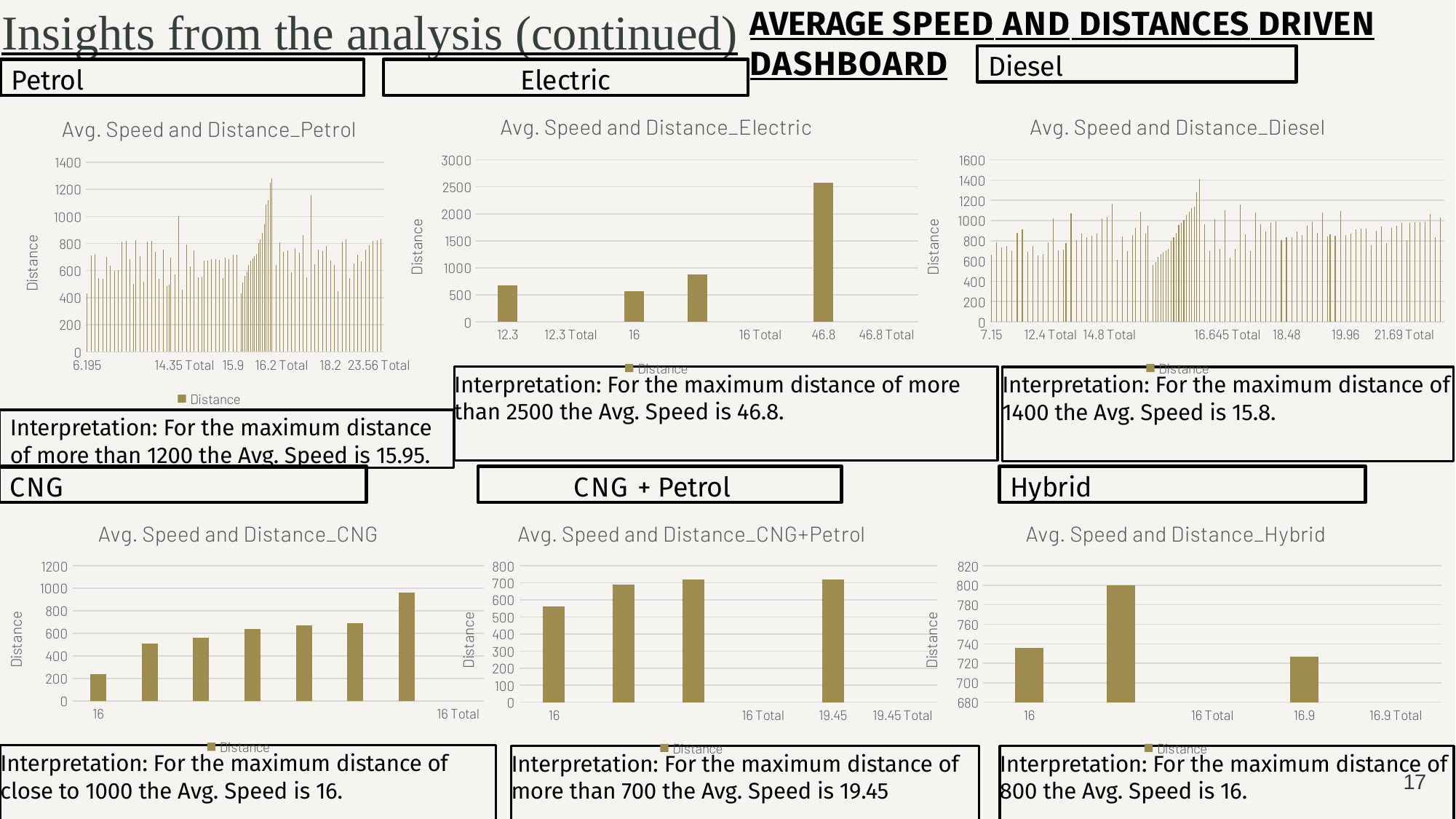

# Insights from the analysis (continued)
AVERAGE SPEED AND DISTANCES DRIVEN DASHBOARD
Diesel
Petrol
Electric

### Chart: Avg. Speed and Distance_Electric

| Category | Distance |
|---|---|
| 12.3 | 676.5 |
| 12.3 Total | None |
| 16 | 560.0 |
|  | 880.0 |
| 16 Total | None |
| 46.8 | 2574.0 |
| 46.8 Total | None |

### Chart: Avg. Speed and Distance_Diesel

| Category | Distance |
|---|---|
| 7.15 | 664.95 |
| 7.15 Total | None |
| 9 | 783.0 |
| 9 Total | None |
| 9.16 | 732.8 |
| 9.16 Total | None |
| 9.305 | 744.4 |
| 9.305 Total | None |
| 9.95 | 696.5 |
| 9.95 Total | None |
| 10.96 | 876.8000000000001 |
| 10.96 Total | None |
| 11.45 | 916.0 |
| 11.45 Total | None |
| 11.5 | 690.0 |
| 11.5 Total | None |
| 11.9 | 749.7 |
| 11.9 Total | None |
| 11.95 | 657.25 |
| 11.95 Total | None |
| 12.15 | 668.2499999999999 |
| 12.15 Total | None |
| 12.4 | 781.2 |
| 12.4 Total | None |
| 12.725 | 1018.0000000000001 |
| 12.725 Total | None |
| 12.8 | 704.0 |
| 12.8 Total | None |
| 13 | 715.0 |
|  | 780.0 |
| 13 Total | None |
| 13.395 | 1071.6 |
| 13.395 Total | None |
| 13.45 | 807.0 |
| 13.45 Total | None |
| 13.765 | 867.195 |
| 13.765 Total | None |
| 13.9 | 834.0 |
| 13.9 Total | None |
| 14.18 | 850.8 |
| 14.18 Total | None |
| 14.505 | 870.3000000000001 |
| 14.505 Total | None |
| 14.6 | 1022.0000000000001 |
| 14.6 Total | None |
| 14.8 | 1036.0 |
| 14.8 Total | None |
| 14.98 | 1168.44 |
| 14.98 Total | None |
| 15.3 | 612.0 |
| 15.3 Total | None |
| 15.305 | 841.775 |
| 15.305 Total | None |
| 15.5 | 697.5 |
| 15.5 Total | None |
| 15.505 | 852.7750000000001 |
|  | 930.3000000000001 |
| 15.505 Total | None |
| 15.55 | 1088.5 |
| 15.55 Total | None |
| 15.8 | 869.0 |
|  | 948.0 |
| 15.8 Total | None |
| 16 | 560.0 |
|  | 592.0 |
|  | 640.0 |
|  | 672.0 |
|  | 688.0 |
|  | 704.0 |
|  | 720.0 |
|  | 800.0 |
|  | 832.0 |
|  | 880.0 |
|  | 960.0 |
|  | 976.0 |
|  | 1008.0 |
|  | 1056.0 |
|  | 1088.0 |
|  | 1120.0 |
|  | 1136.0 |
|  | 1280.0 |
|  | 1408.0 |
| 16 Total | None |
| 16.045 | 962.6999999999999 |
| 16.045 Total | None |
| 16.3 | 700.9 |
| 16.3 Total | None |
| 16.38 | 1015.56 |
| 16.38 Total | None |
| 16.4 | 721.5999999999999 |
| 16.4 Total | None |
| 16.645 | 1098.57 |
| 16.645 Total | None |
| 17.15 | 634.55 |
| 17.15 Total | None |
| 17.2 | 722.4 |
| 17.2 Total | None |
| 17.28 | 1157.76 |
| 17.28 Total | None |
| 17.32 | 866.0 |
| 17.32 Total | None |
| 17.395 | 695.8 |
| 17.395 Total | None |
| 17.4 | 1078.8 |
| 17.4 Total | None |
| 17.49 | 961.9499999999999 |
| 17.49 Total | None |
| 17.8 | 890.0 |
| 17.8 Total | None |
| 17.815 | 979.8249999999998 |
| 17.815 Total | None |
| 18.11 | 996.05 |
| 18.11 Total | None |
| 18.275 | 804.0999999999999 |
| 18.275 Total | None |
| 18.48 | 831.6 |
| 18.48 Total | None |
| 18.515 | 833.1750000000001 |
| 18.515 Total | None |
| 18.625 | 894.0 |
| 18.625 Total | None |
| 19 | 855.0 |
| 19 Total | None |
| 19.04 | 952.0 |
| 19.04 Total | None |
| 19.34 | 986.34 |
| 19.34 Total | None |
| 19.5 | 877.5 |
| 19.5 Total | None |
| 19.565 | 1076.0749999999998 |
| 19.565 Total | None |
| 19.6 | 842.8000000000001 |
|  | 862.4000000000001 |
| 19.6 Total | None |
| 19.7 | 847.1 |
| 19.7 Total | None |
| 19.86 | 1092.3 |
| 19.86 Total | None |
| 19.96 | 858.2800000000001 |
| 19.96 Total | None |
| 20.21 | 869.0300000000001 |
| 20.21 Total | None |
| 20.3 | 913.5 |
| 20.3 Total | None |
| 20.45 | 920.25 |
| 20.45 Total | None |
| 20.47 | 921.15 |
| 20.47 Total | None |
| 20.495 | 758.315 |
| 20.495 Total | None |
| 20.845 | 896.3349999999999 |
| 20.845 Total | None |
| 20.95 | 942.75 |
| 20.95 Total | None |
| 21 | 777.0 |
| 21 Total | None |
| 21.1 | 928.4000000000001 |
| 21.1 Total | None |
| 21.11 | 949.9499999999999 |
| 21.11 Total | None |
| 21.69 | 976.05 |
| 21.69 Total | None |
| 21.7 | 802.9 |
|  | 976.5 |
| 21.7 Total | None |
| 21.945 | 987.525 |
| 21.945 Total | None |
| 21.95 | 987.7500000000001 |
| 21.95 Total | None |
| 21.955 | 987.9749999999999 |
| 21.955 Total | None |
| 22.15 | 1063.1999999999998 |
| 22.15 Total | None |
| 23.785 | 832.475 |
| 23.785 Total | None |
| 24 | 1032.0 |
| 24 Total | None |

### Chart: Avg. Speed and Distance_Petrol

| Category | Distance |
|---|---|
| 6.195 | 433.65000000000003 |
| 6.195 Total | None |
| 8.905 | 712.4 |
| 8.905 Total | None |
| 9.03 | 722.4 |
| 9.03 Total | None |
| 9.035 | 542.1 |
| 9.035 Total | None |
| 10.4 | 540.8000000000001 |
| 10.4 Total | None |
| 11.5 | 700.35 |
| 11.5 Total | None |
| 11.55 | 635.25 |
| 11.55 Total | None |
| 11.935 | 596.7499999999999 |
| 11.935 Total | None |
| 12.035 | 601.75 |
| 12.035 Total | None |
| 12.36 | 815.76 |
| 12.36 Total | None |
| 12.385 | 817.41 |
| 12.385 Total | None |
| 12.4 | 681.9999999999999 |
| 12.4 Total | None |
| 12.5 | 500.0 |
|  | 825.0 |
| 12.5 Total | None |
| 12.85 | 706.75 |
| 12.85 Total | None |
| 13 | 520.0 |
| 13 Total | None |
| 13.125 | 813.75 |
| 13.125 Total | None |
| 13.165 | 816.2299999999999 |
| 13.165 Total | None |
| 13.42 | 738.1 |
| 13.42 Total | None |
| 13.5 | 540.0 |
| 13.5 Total | None |
| 13.705 | 753.775 |
| 13.705 Total | None |
| 13.85 | 484.75 |
|  | 498.59999999999997 |
|  | 692.5 |
| 13.85 Total | None |
| 14.3 | 572.0 |
| 14.3 Total | None |
| 14.305 | 1001.35 |
| 14.305 Total | None |
| 14.35 | 459.2 |
| 14.35 Total | None |
| 14.445 | 794.475 |
| 14.445 Total | None |
| 14.65 | 629.9499999999999 |
| 14.65 Total | None |
| 14.655 | 747.4050000000001 |
| 14.655 Total | None |
| 14.8 | 547.6 |
| 14.8 Total | None |
| 14.95 | 553.15 |
|  | 672.75 |
| 14.95 Total | None |
| 15 | 675.0 |
| 15 Total | None |
| 15.15 | 681.7499999999999 |
| 15.15 Total | None |
| 15.19 | 683.5500000000001 |
| 15.19 Total | None |
| 15.4 | 677.6 |
| 15.4 Total | None |
| 15.5 | 542.5 |
|  | 697.5 |
| 15.5 Total | None |
| 15.585 | 685.74 |
| 15.585 Total | None |
| 15.9 | 715.5 |
| 15.9 Total | None |
| 15.95 | 717.75 |
| 15.95 Total | None |
| 16 | 432.0 |
|  | 512.0 |
|  | 560.0 |
|  | 592.0 |
|  | 640.0 |
|  | 672.0 |
|  | 688.0 |
|  | 704.0 |
|  | 720.0 |
|  | 800.0 |
|  | 832.0 |
|  | 880.0 |
|  | 944.0 |
|  | 1088.0 |
|  | 1120.0 |
|  | 1248.0 |
|  | 1280.0 |
| 16 Total | None |
| 16.095 | 643.8 |
| 16.095 Total | None |
| 16.2 | 810.0 |
| 16.2 Total | None |
| 16.405 | 738.225 |
| 16.405 Total | None |
| 16.63 | 748.3499999999999 |
| 16.63 Total | None |
| 16.825 | 588.875 |
| 16.825 Total | None |
| 17 | 765.0 |
| 17 Total | None |
| 17.05 | 733.1499999999999 |
| 17.05 Total | None |
| 17.2 | 860.0 |
| 17.2 Total | None |
| 17.245 | 551.84 |
| 17.245 Total | None |
| 17.28 | 1157.76 |
| 17.28 Total | None |
| 17.5 | 647.5 |
| 17.5 Total | None |
| 17.58 | 755.9399999999999 |
| 17.58 Total | None |
| 17.7 | 743.4000000000001 |
| 17.7 Total | None |
| 18.195 | 782.385 |
| 18.195 Total | None |
| 18.2 | 673.4 |
| 18.2 Total | None |
| 18.3 | 640.5 |
| 18.3 Total | None |
| 18.6 | 446.40000000000003 |
| 18.6 Total | None |
| 18.9 | 812.6999999999999 |
| 18.9 Total | None |
| 19.335 | 831.4050000000001 |
| 19.335 Total | None |
| 19.385 | 542.7800000000001 |
| 19.385 Total | None |
| 20.445 | 654.24 |
| 20.445 Total | None |
| 20.5 | 717.5 |
| 20.5 Total | None |
| 20.89 | 668.48 |
| 20.89 Total | None |
| 21.535 | 753.725 |
| 21.535 Total | None |
| 22.5 | 787.5 |
| 22.5 Total | None |
| 23.42 | 819.7 |
| 23.42 Total | None |
| 23.56 | 824.6000000000001 |
| 23.56 Total | None |
| 23.92 | 837.2 |
| 23.92 Total | None |
Interpretation: For the maximum distance of more than 2500 the Avg. Speed is 46.8.

Interpretation: For the maximum distance of 1400 the Avg. Speed is 15.8.

Interpretation: For the maximum distance of more than 1200 the Avg. Speed is 15.95.
CNG
CNG + Petrol
Hybrid

### Chart: Avg. Speed and Distance_CNG

| Category | Distance |
|---|---|
| 16 | 240.0 |
|  | 512.0 |
|  | 560.0 |
|  | 640.0 |
|  | 672.0 |
|  | 688.0 |
|  | 960.0 |
| 16 Total | None |

### Chart: Avg. Speed and Distance_CNG+Petrol

| Category | Distance |
|---|---|
| 16 | 560.0 |
|  | 688.0 |
|  | 720.0 |
| 16 Total | None |
| 19.45 | 719.65 |
| 19.45 Total | None |

### Chart: Avg. Speed and Distance_Hybrid

| Category | Distance |
|---|---|
| 16 | 736.0 |
|  | 800.0 |
| 16 Total | None |
| 16.9 | 726.6999999999999 |
| 16.9 Total | None |
Interpretation: For the maximum distance of close to 1000 the Avg. Speed is 16.

Interpretation: For the maximum distance of more than 700 the Avg. Speed is 19.45

Interpretation: For the maximum distance of 800 the Avg. Speed is 16.

17